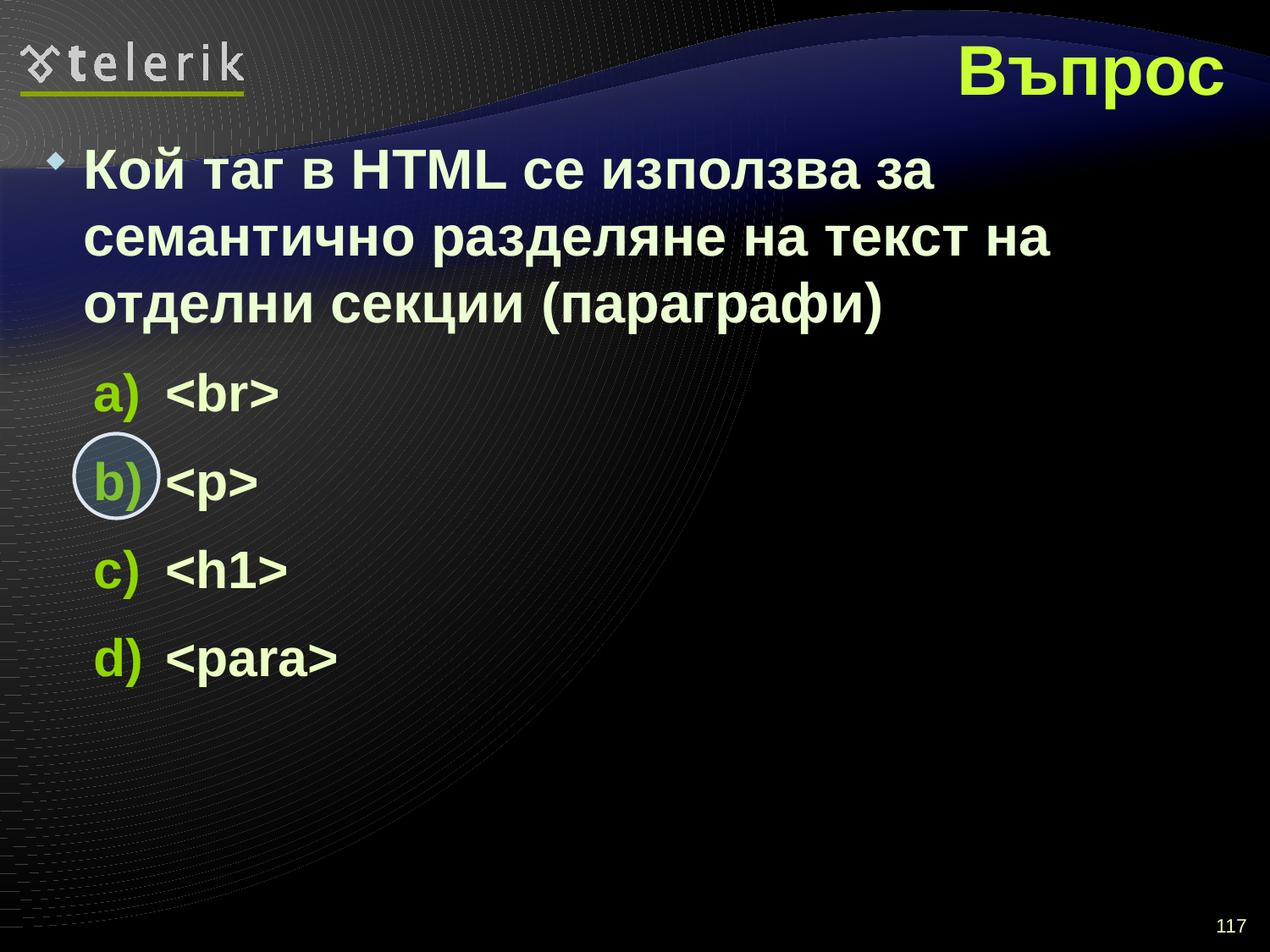

# Въпрос
Кой таг в HTML се използва за семантично разделяне на текст на отделни секции (параграфи)
<br>
<p>
<h1>
<para>

117